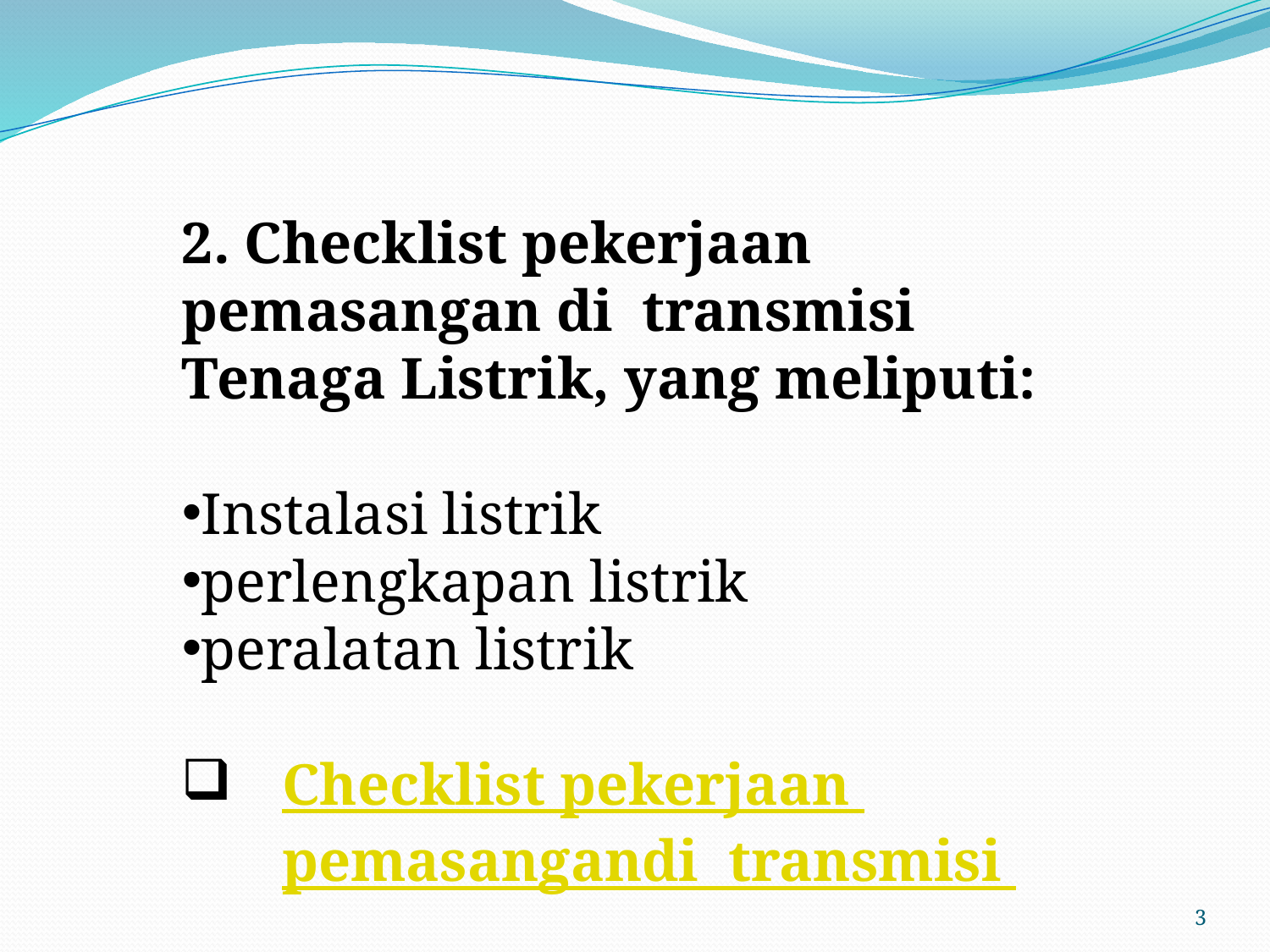

2. Checklist pekerjaan pemasangan di  transmisi Tenaga Listrik, yang meliputi:

Instalasi listrik
perlengkapan listrik
peralatan listrik

Checklist pekerjaan pemasangandi  transmisi
3